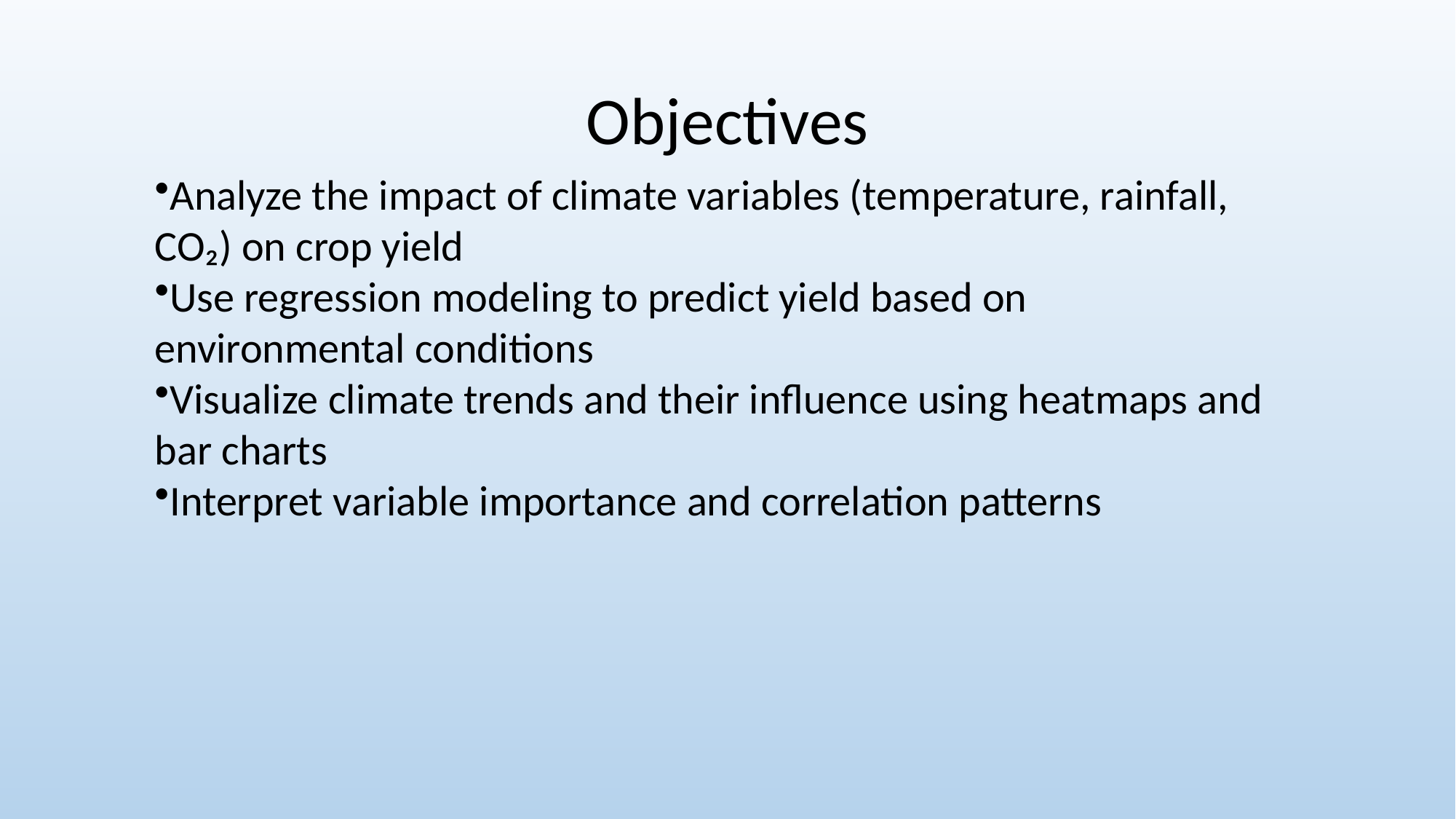

# Objectives
Analyze the impact of climate variables (temperature, rainfall, CO₂) on crop yield
Use regression modeling to predict yield based on environmental conditions
Visualize climate trends and their influence using heatmaps and bar charts
Interpret variable importance and correlation patterns